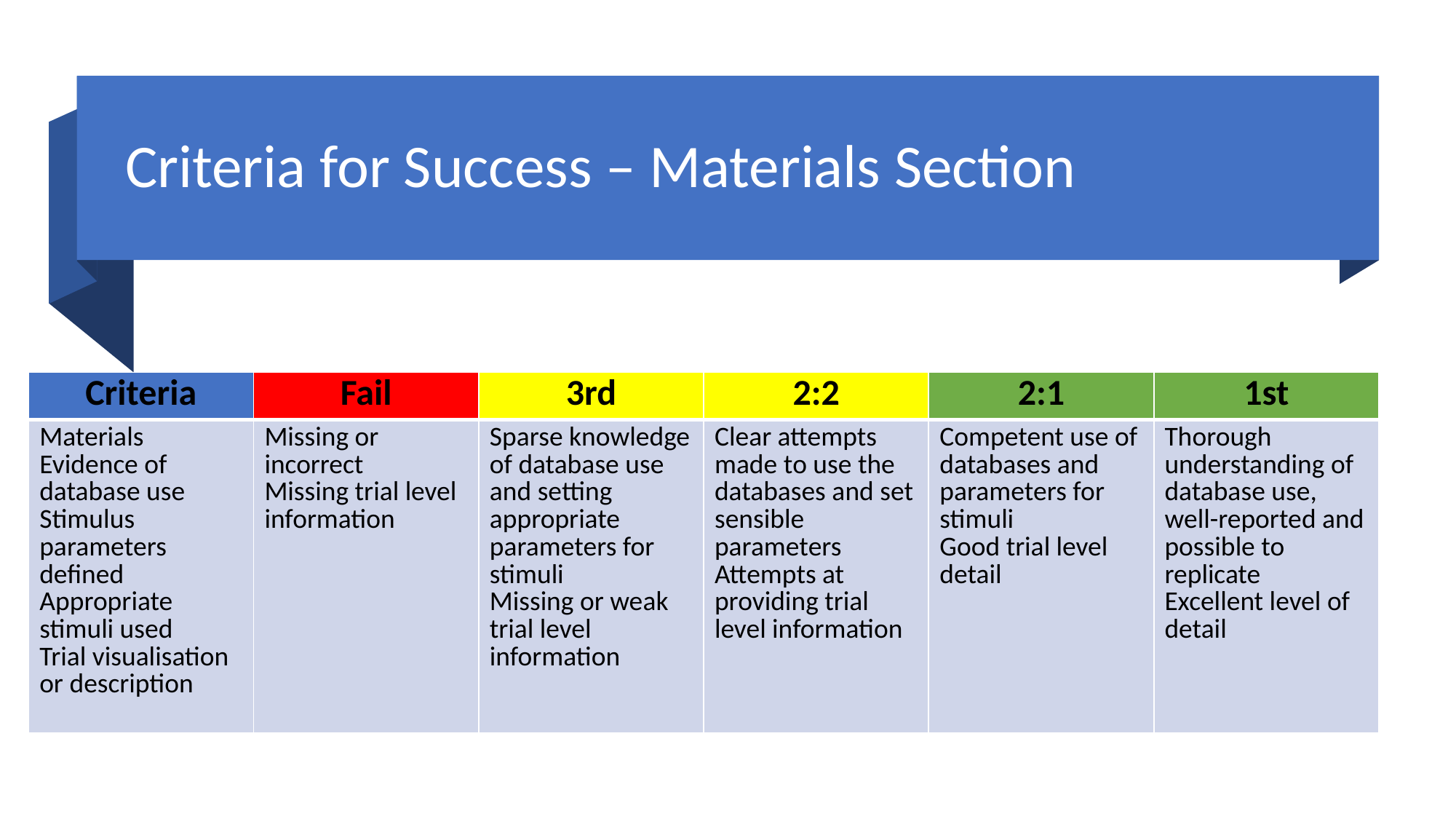

# Criteria for Success – Materials Section

| Criteria | Fail | 3rd | 2:2 | 2:1 | 1st |
| --- | --- | --- | --- | --- | --- |
| Materials Evidence of database use Stimulus parameters defined Appropriate stimuli used Trial visualisation or description | Missing or incorrect Missing trial level information | Sparse knowledge of database use and setting appropriate parameters for stimuli Missing or weak trial level information | Clear attempts made to use the databases and set sensible parameters Attempts at providing trial level information | Competent use of databases and parameters for stimuli Good trial level detail | Thorough understanding of database use, well-reported and possible to replicate Excellent level of detail |